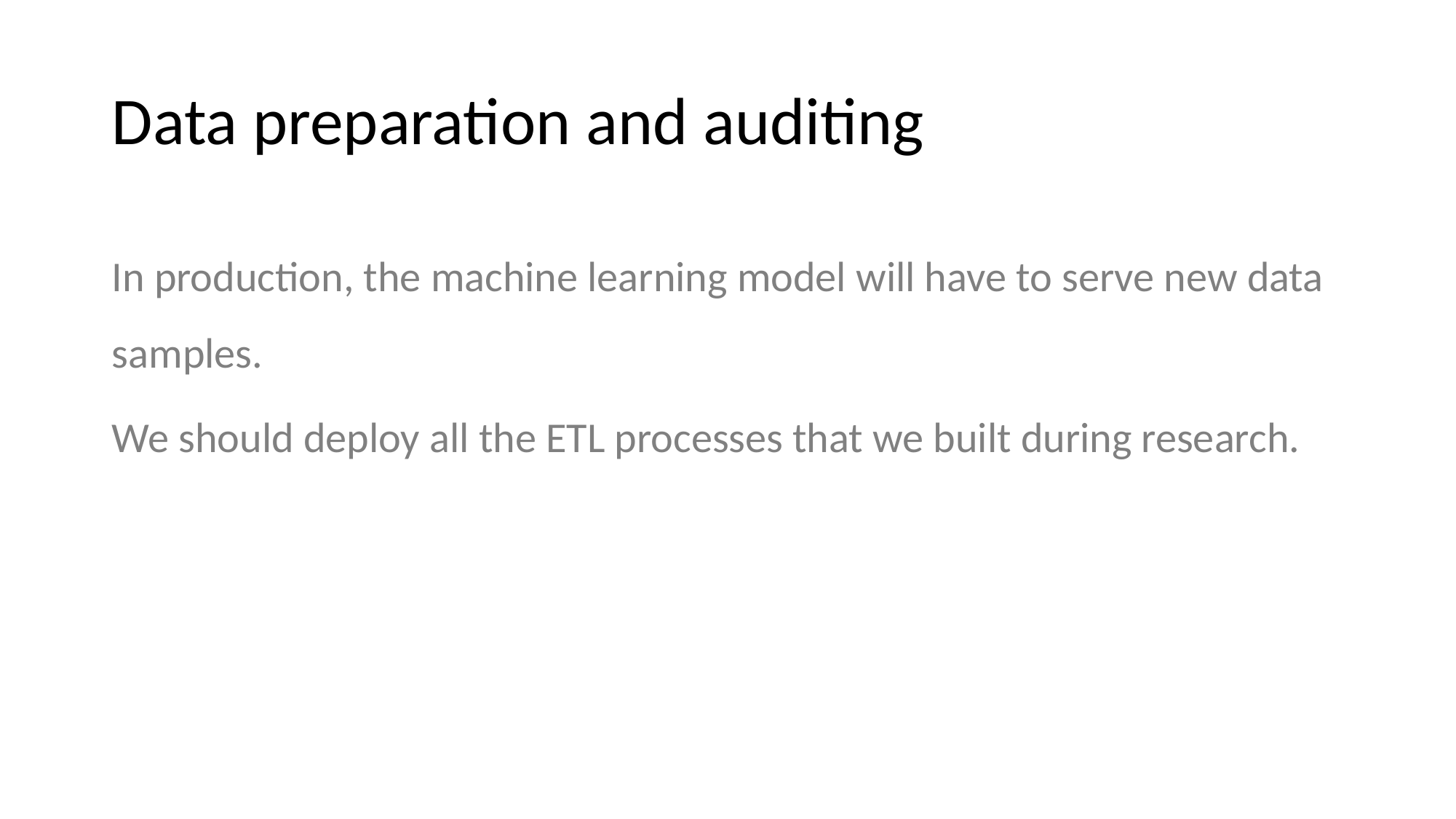

# Data preparation and auditing
In production, the machine learning model will have to serve new data samples.
We should deploy all the ETL processes that we built during research.